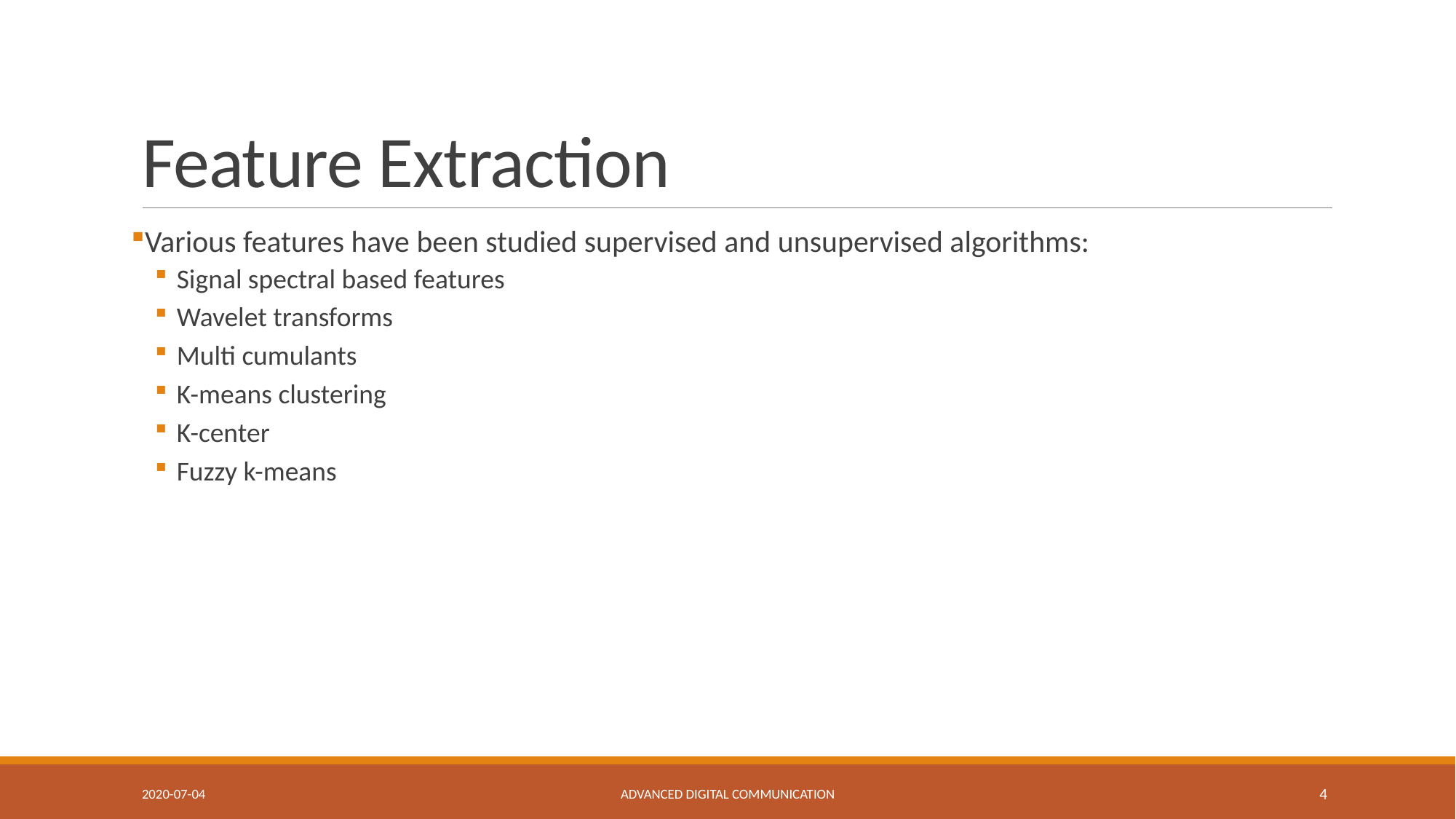

# Feature Extraction
Various features have been studied supervised and unsupervised algorithms:
Signal spectral based features
Wavelet transforms
Multi cumulants
K-means clustering
K-center
Fuzzy k-means
2020-07-04
Advanced Digital Communication
4